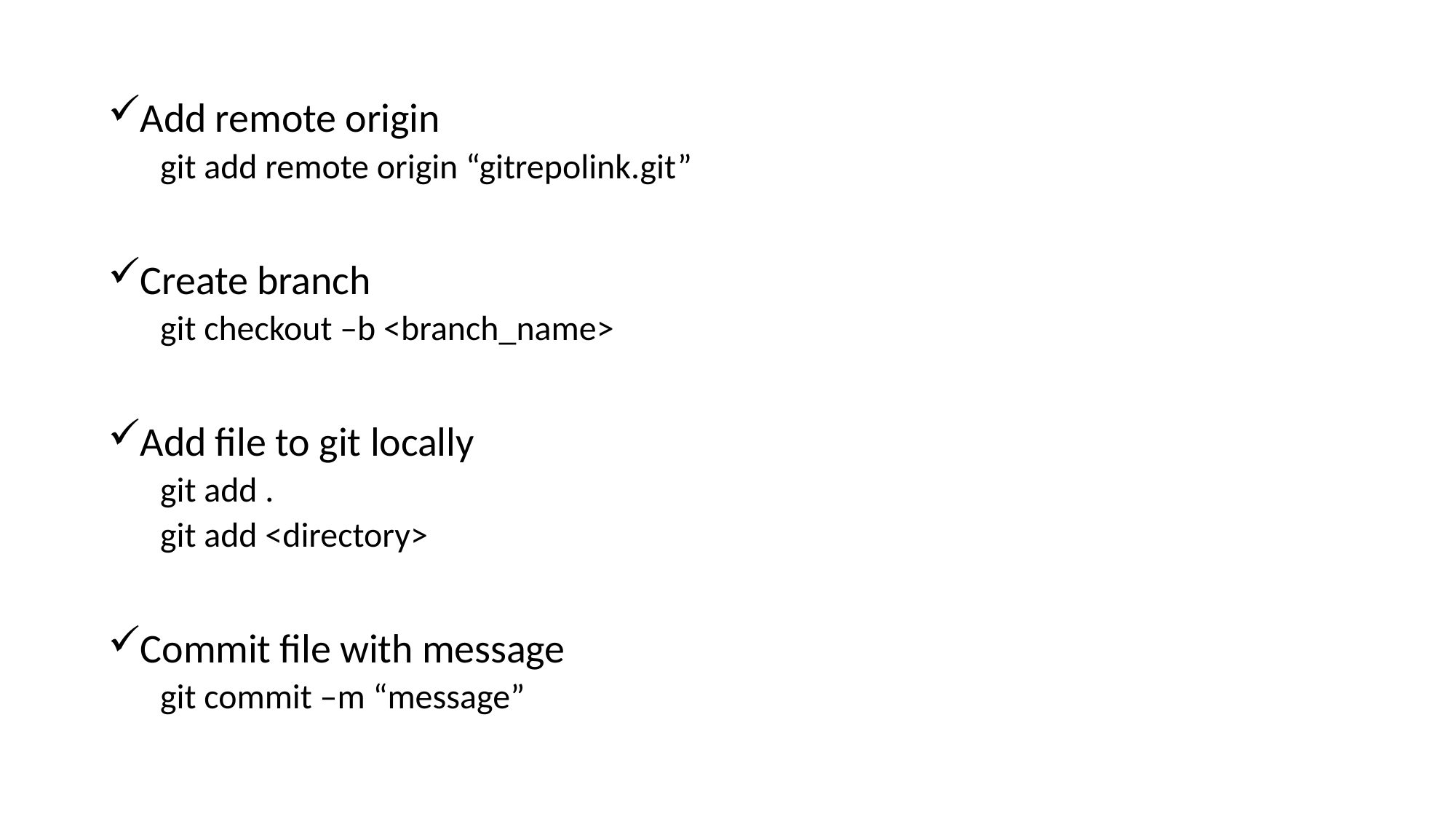

Add remote origin
git add remote origin “gitrepolink.git”

Create branch
git checkout –b <branch_name>

Add file to git locally
git add .
git add <directory>

Commit file with message
git commit –m “message”